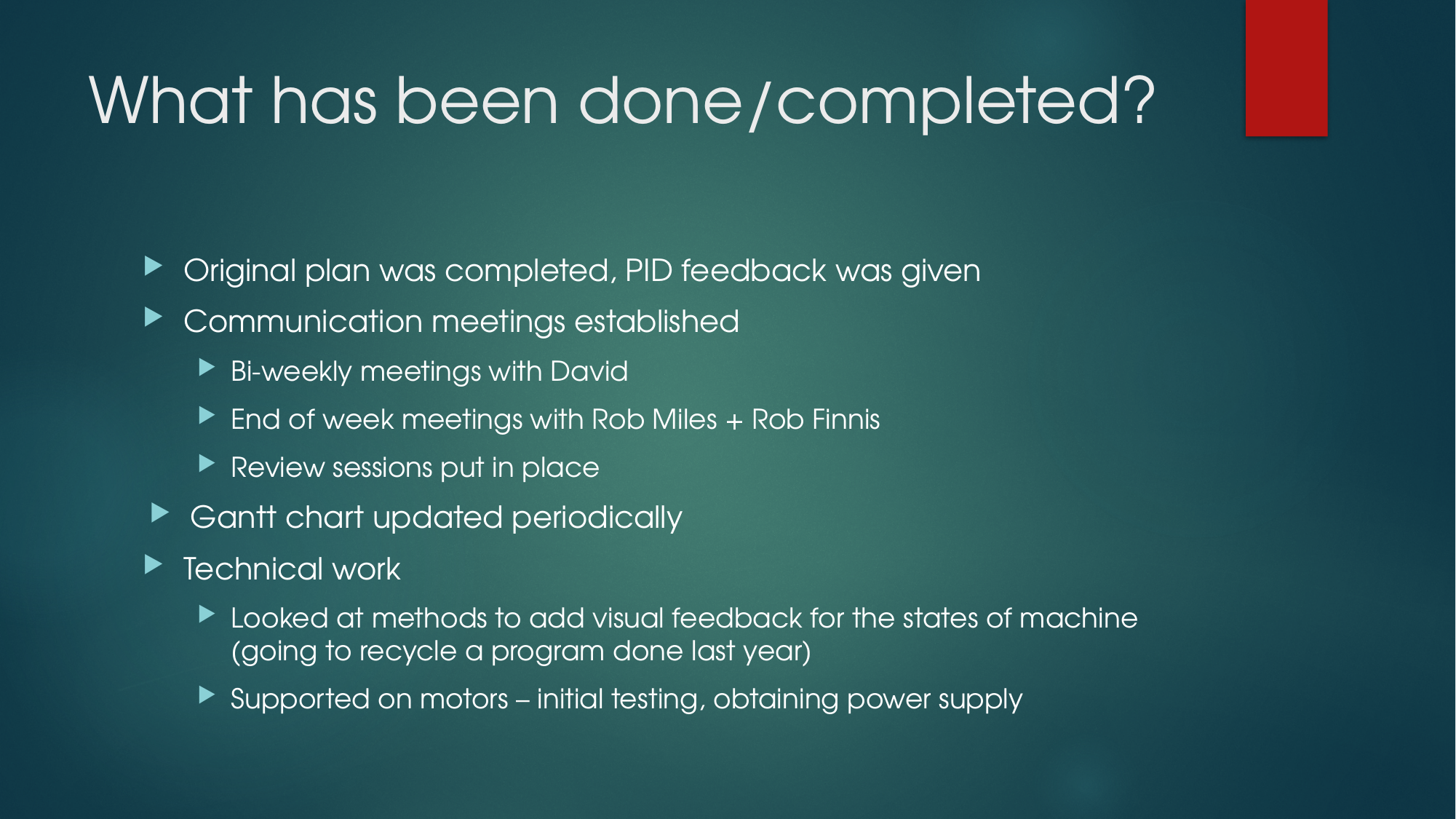

# What has been done/completed?
Original plan was completed, PID feedback was given
Communication meetings established
Bi-weekly meetings with David
End of week meetings with Rob Miles + Rob Finnis
Review sessions put in place
Gantt chart updated periodically
Technical work
Looked at methods to add visual feedback for the states of machine (going to recycle a program done last year)
Supported on motors – initial testing, obtaining power supply